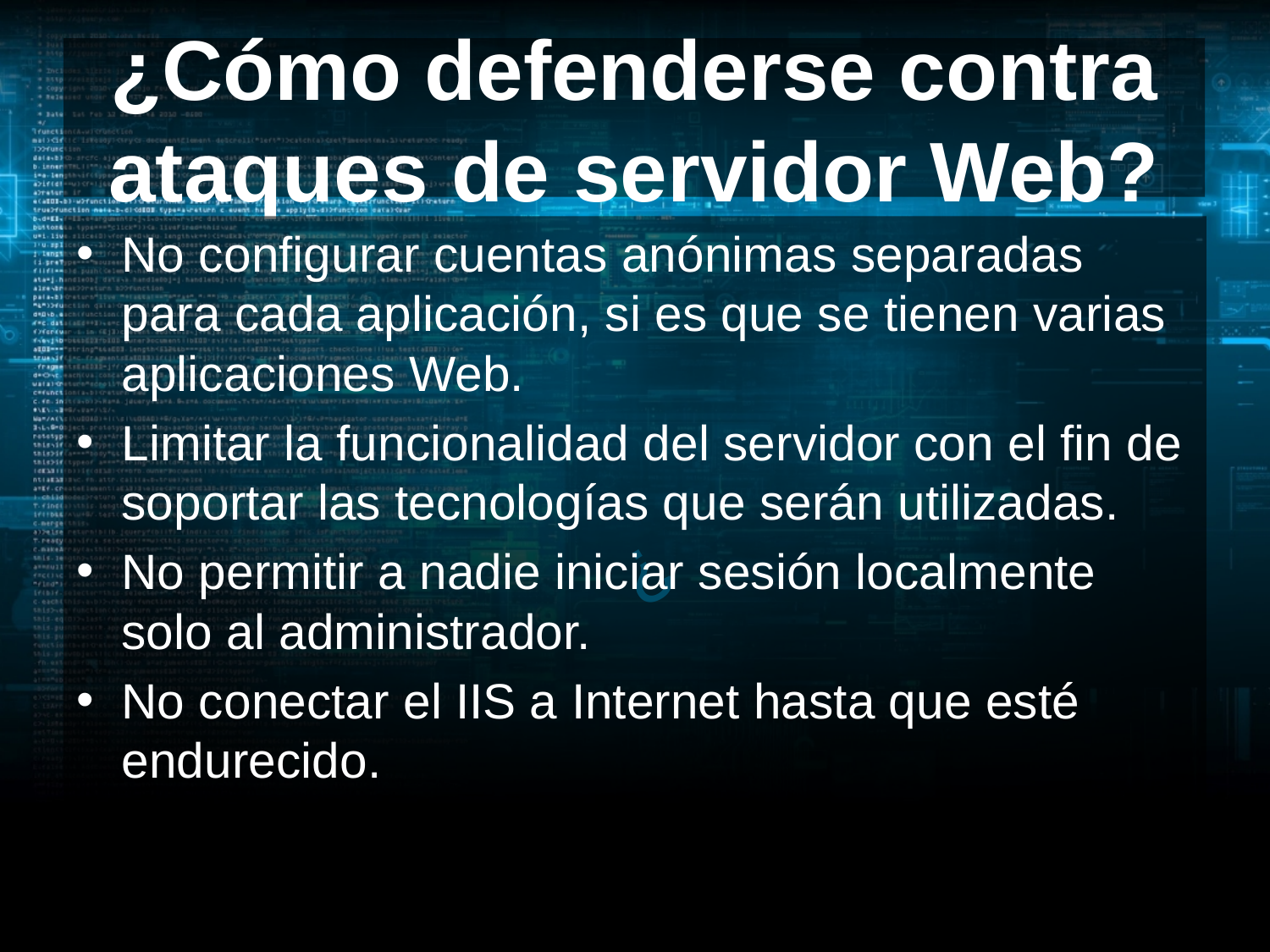

# ¿Cómo defenderse contra ataques de servidor Web?
No configurar cuentas anónimas separadas para cada aplicación, si es que se tienen varias aplicaciones Web.
Limitar la funcionalidad del servidor con el fin de soportar las tecnologías que serán utilizadas.
No permitir a nadie iniciar sesión localmente solo al administrador.
No conectar el IIS a Internet hasta que esté endurecido.
¿